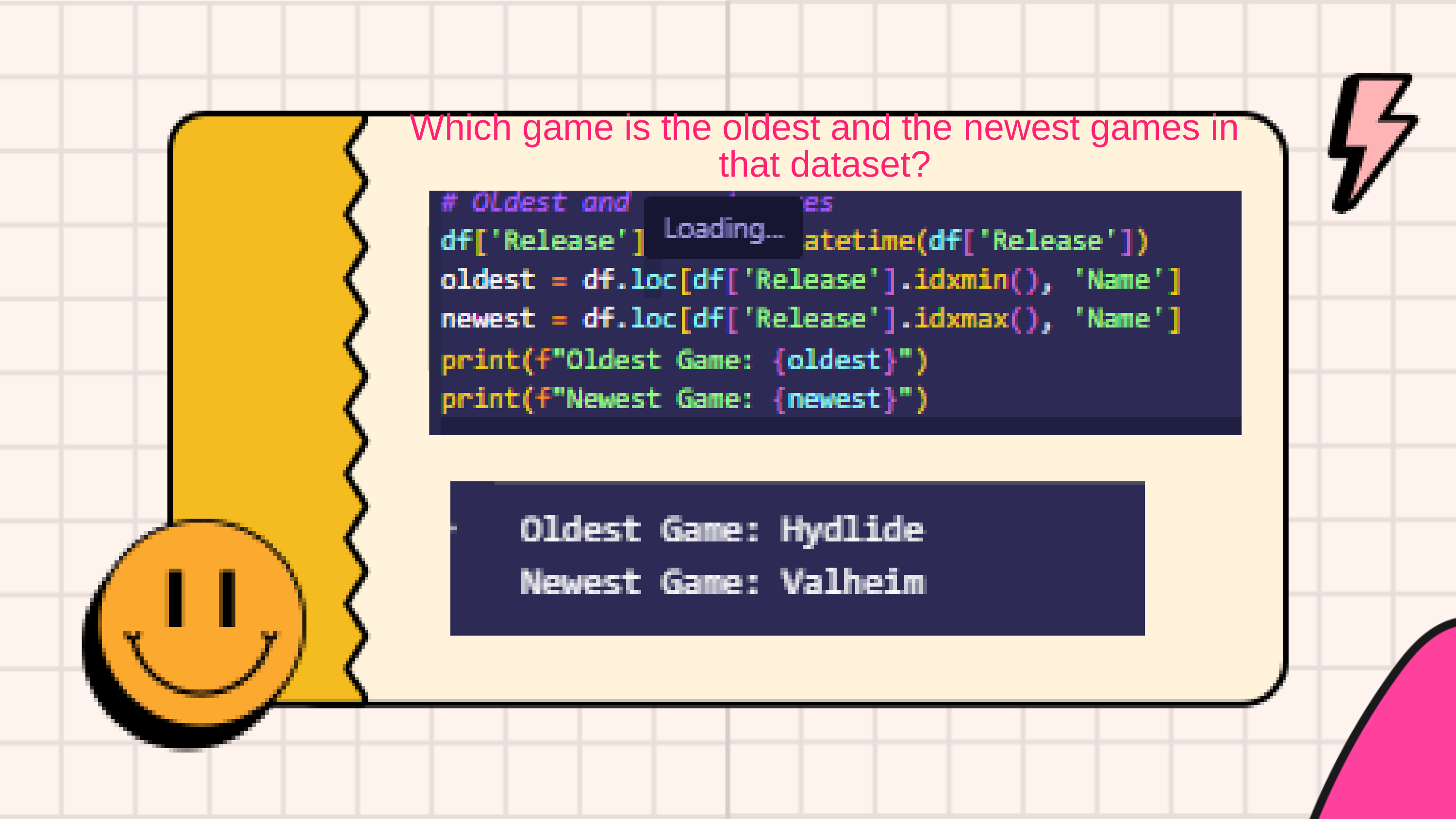

Which game is the oldest and the newest games in that dataset?